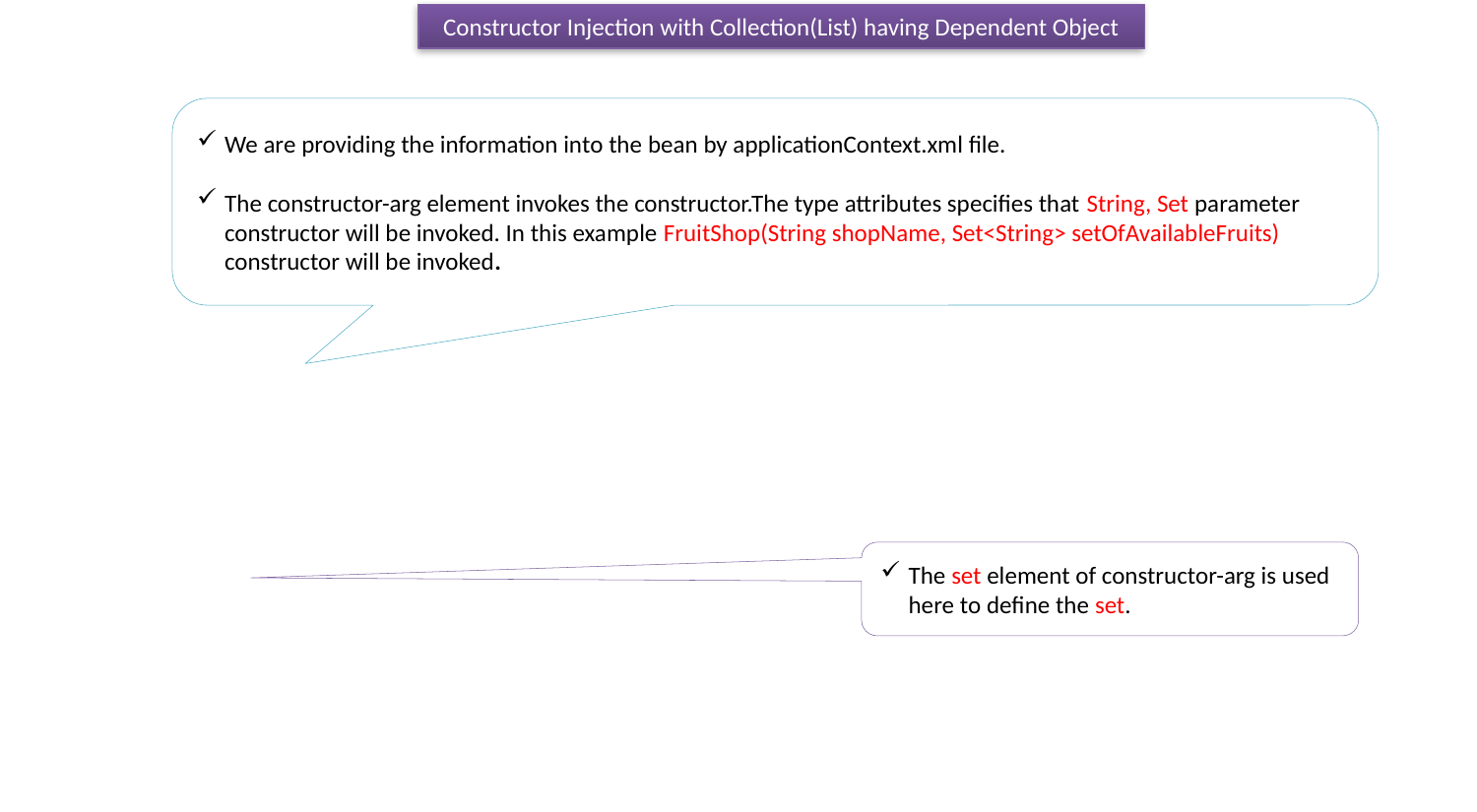

Constructor Injection with Collection(List) having Dependent Object

We are providing the information into the bean by applicationContext.xml file.

The constructor-arg element invokes the constructor.The type attributes specifies that String, Set parameter constructor will be invoked. In this example FruitShop(String shopName, Set<String> setOfAvailableFruits) constructor will be invoked.
The set element of constructor-arg is used here to define the set.